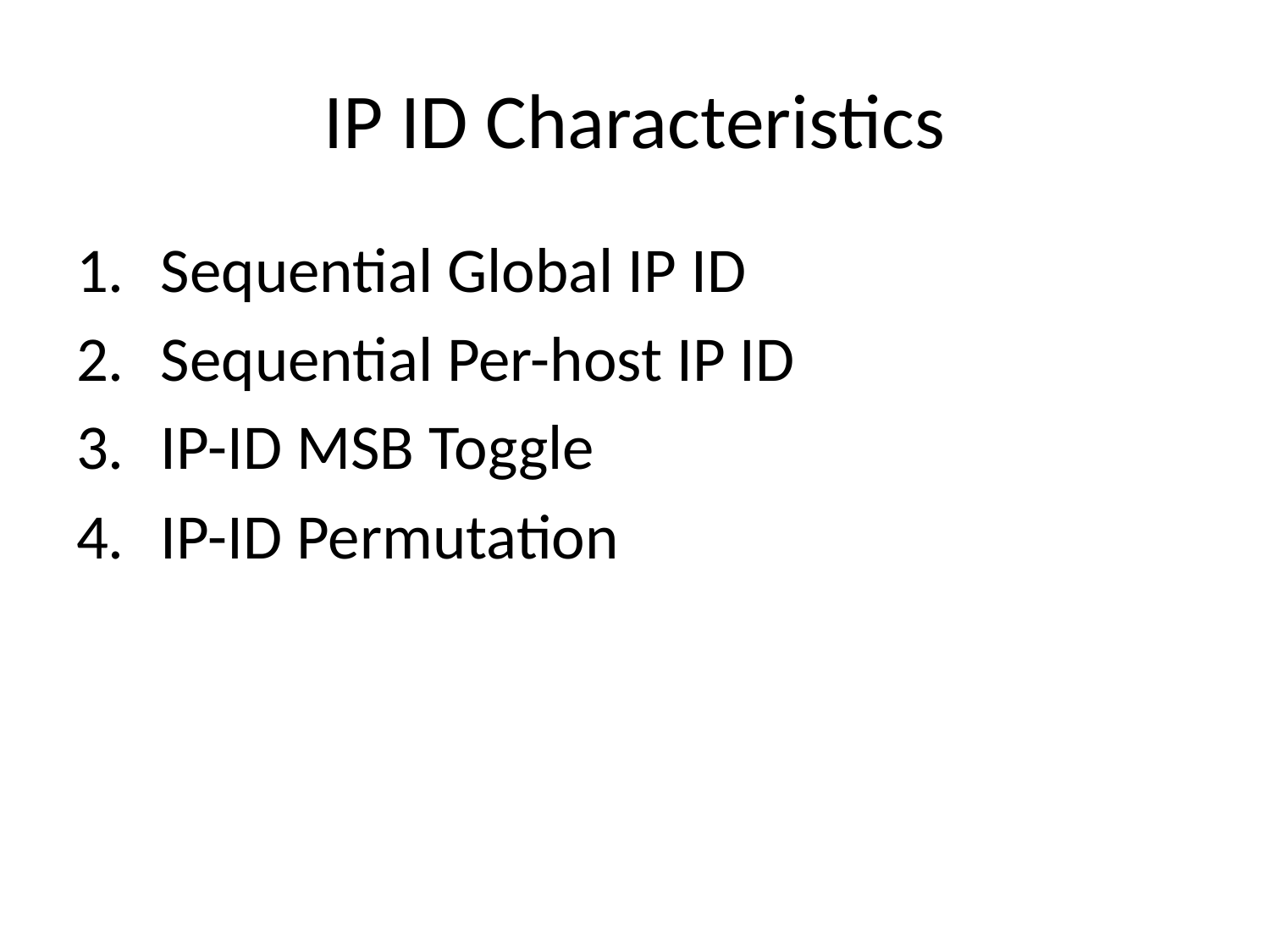

# IP ID Characteristics
Sequential Global IP ID
Sequential Per-host IP ID
IP-ID MSB Toggle
IP-ID Permutation